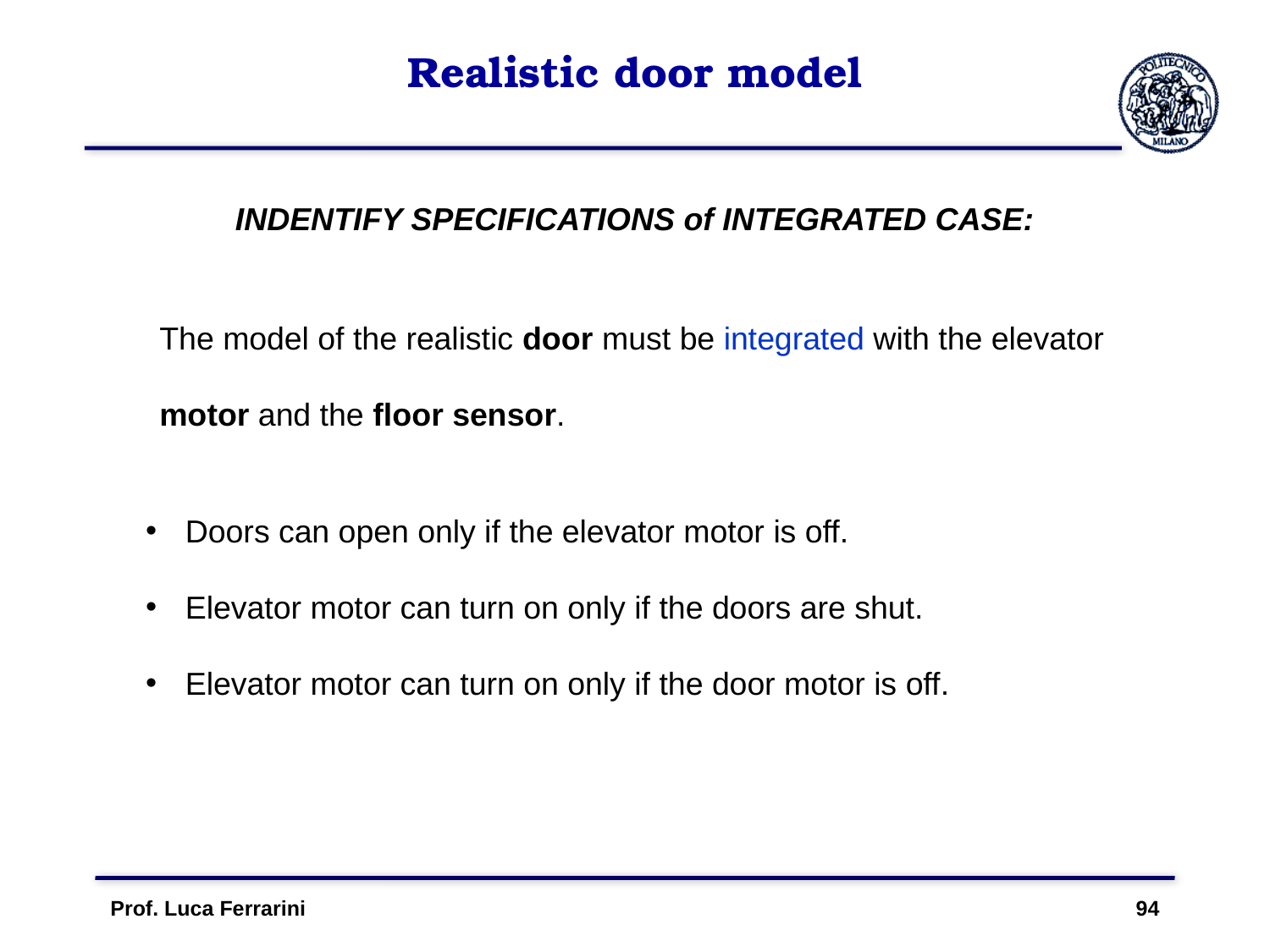

# Realistic door model
INDENTIFY SPECIFICATIONS of INTEGRATED CASE:
The model of the realistic door must be integrated with the elevator motor and the floor sensor.

Doors can open only if the elevator motor is off.
Elevator motor can turn on only if the doors are shut.
Elevator motor can turn on only if the door motor is off.

Prof. Luca Ferrarini                                                                                                                                            94